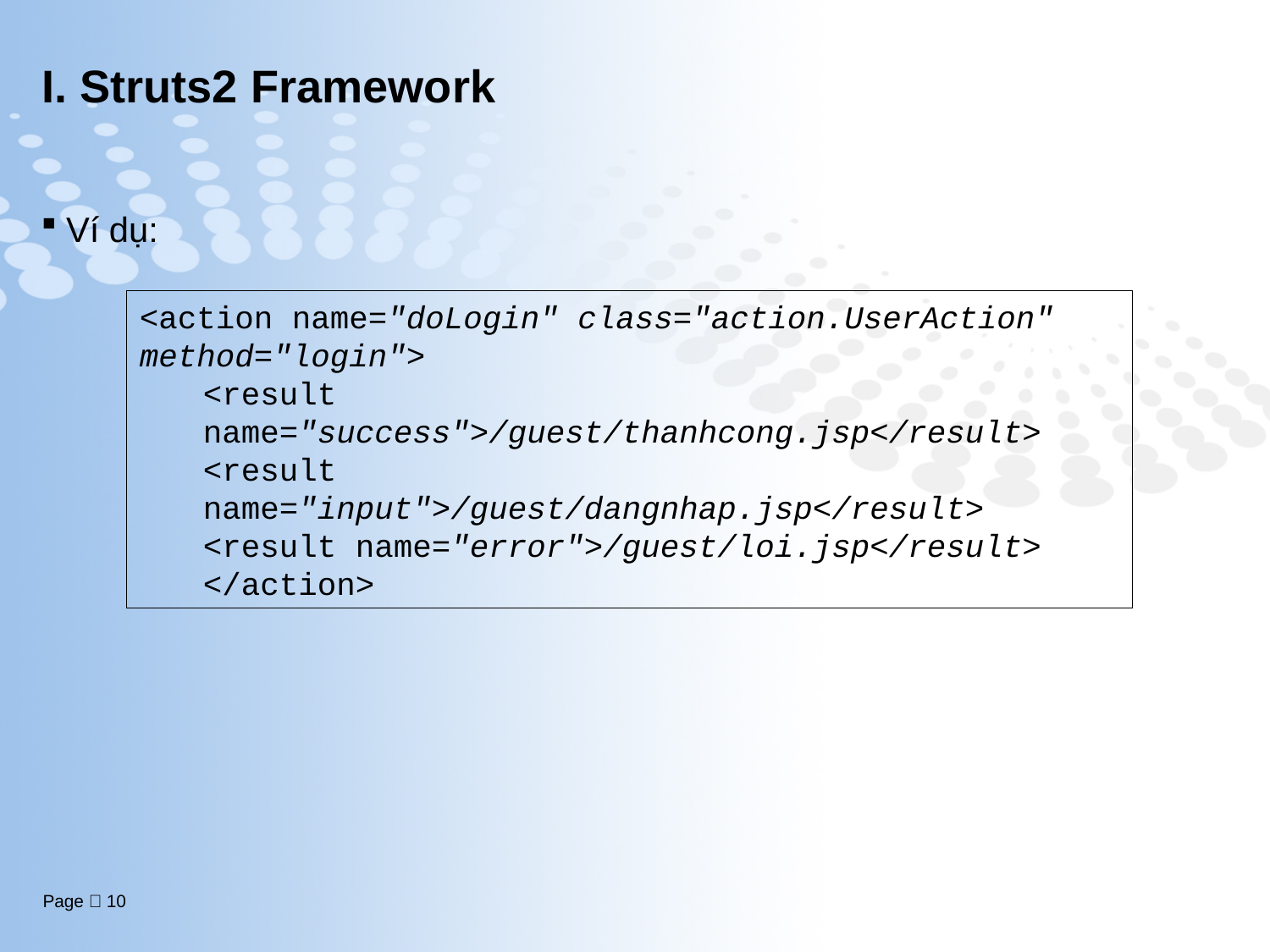

# I. Struts2 Framework
Ví dụ:

<action name="doLogin" class="action.UserAction" method="login">
<result name="success">/guest/thanhcong.jsp</result>
<result name="input">/guest/dangnhap.jsp</result>
<result name="error">/guest/loi.jsp</result>
</action>